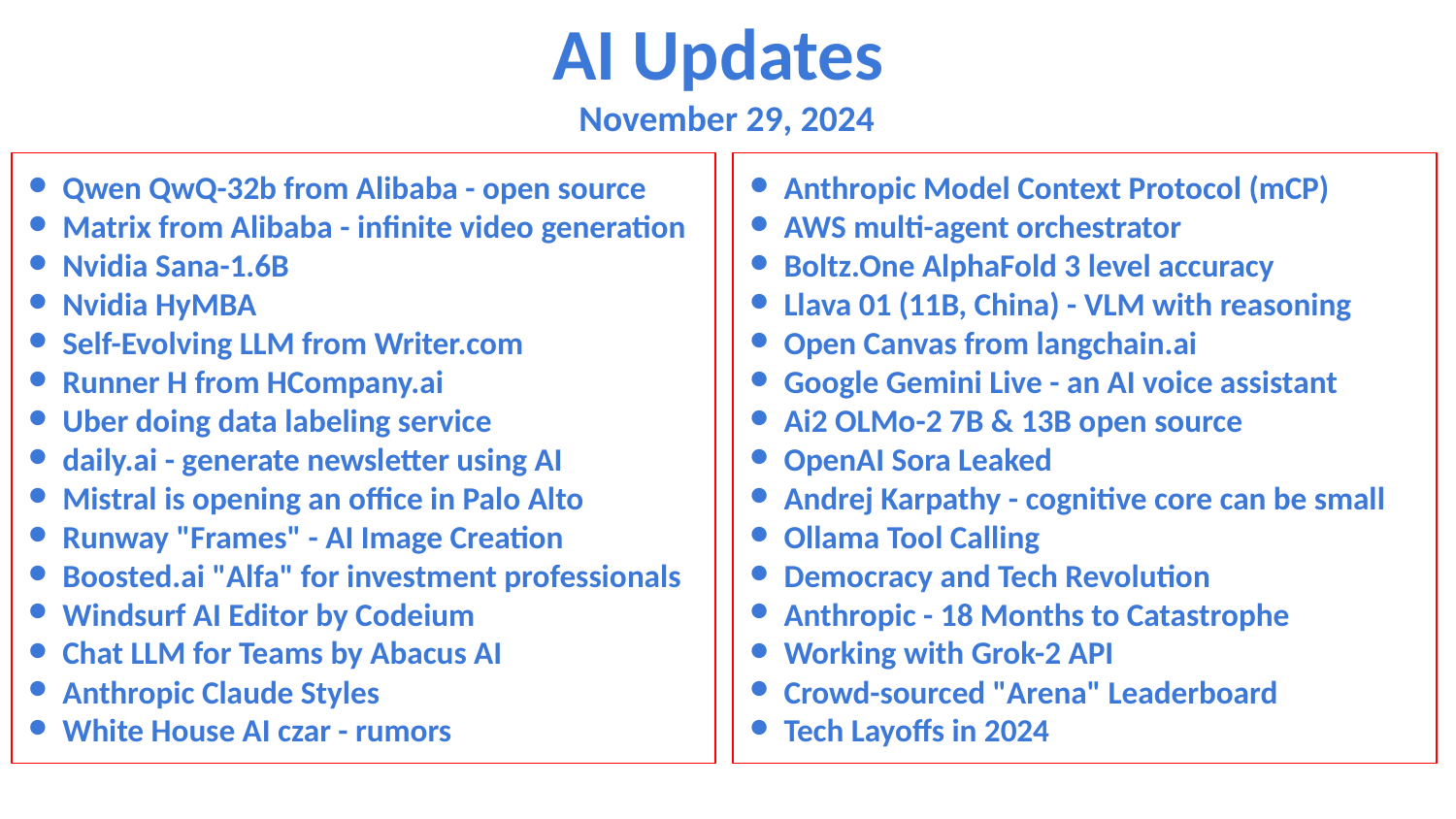

AI Updates
November 29, 2024
Qwen QwQ-32b from Alibaba - open source
Matrix from Alibaba - infinite video generation
Nvidia Sana-1.6B
Nvidia HyMBA
Self-Evolving LLM from Writer.com
Runner H from HCompany.ai
Uber doing data labeling service
daily.ai - generate newsletter using AI
Mistral is opening an office in Palo Alto
Runway "Frames" - AI Image Creation
Boosted.ai "Alfa" for investment professionals
Windsurf AI Editor by Codeium
Chat LLM for Teams by Abacus AI
Anthropic Claude Styles
White House AI czar - rumors
Anthropic Model Context Protocol (mCP)
AWS multi-agent orchestrator
Boltz.One AlphaFold 3 level accuracy
Llava 01 (11B, China) - VLM with reasoning
Open Canvas from langchain.ai
Google Gemini Live - an AI voice assistant
Ai2 OLMo-2 7B & 13B open source
OpenAI Sora Leaked
Andrej Karpathy - cognitive core can be small
Ollama Tool Calling
Democracy and Tech Revolution
Anthropic - 18 Months to Catastrophe
Working with Grok-2 API
Crowd-sourced "Arena" Leaderboard
Tech Layoffs in 2024